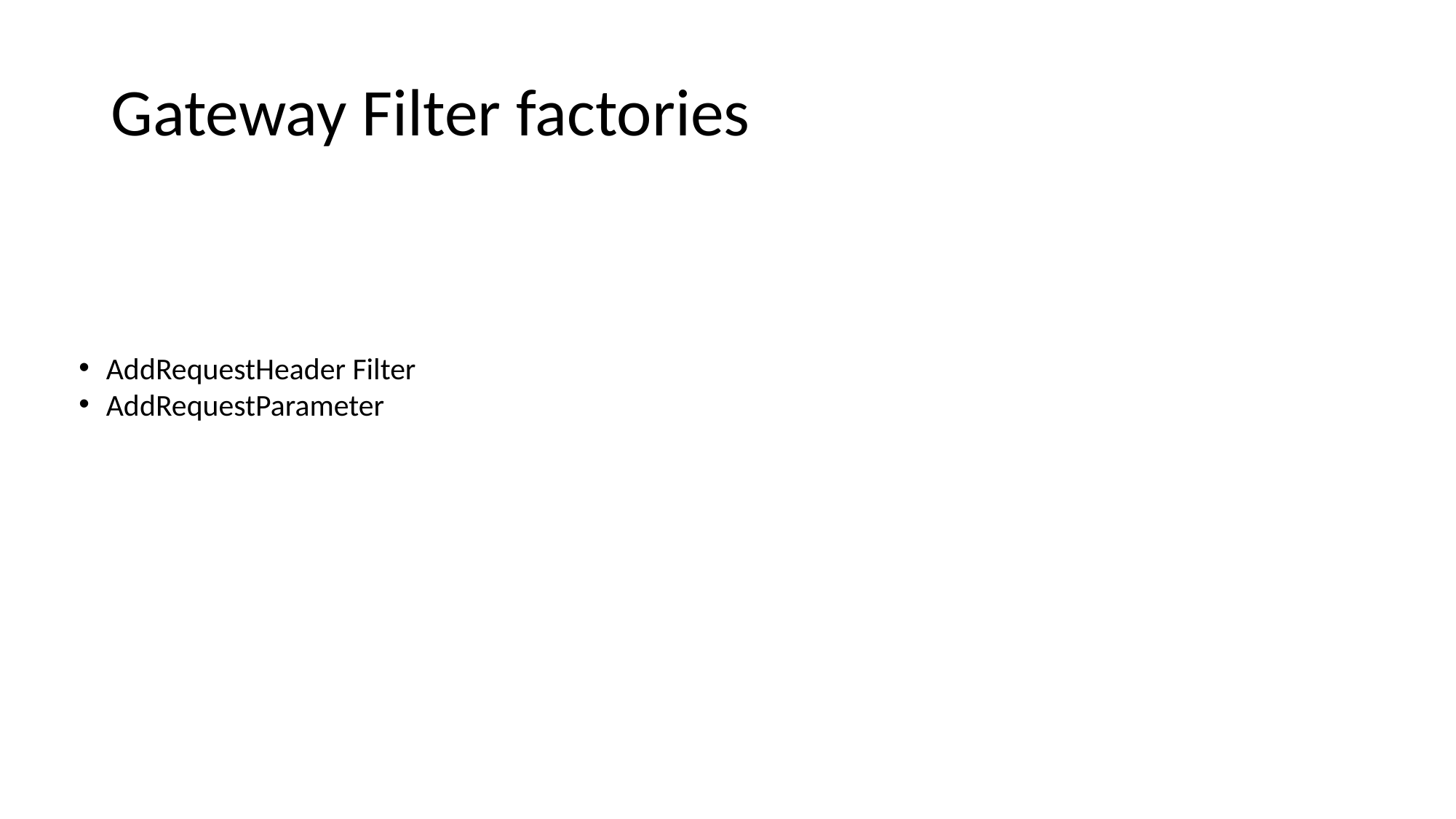

# Gateway Filter factories
AddRequestHeader Filter
AddRequestParameter